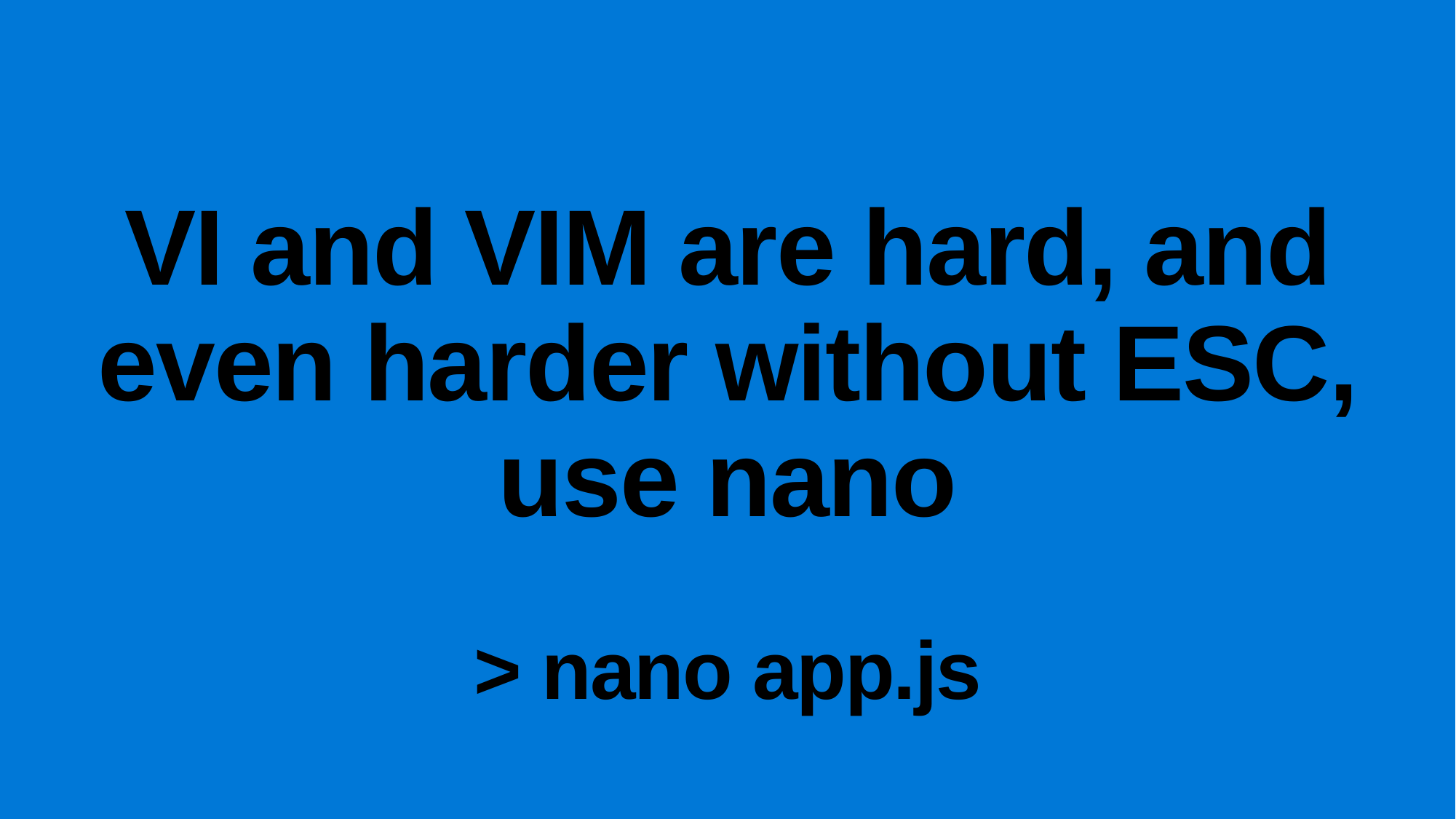

# VI and VIM are hard, and even harder without ESC, use nano > nano app.js